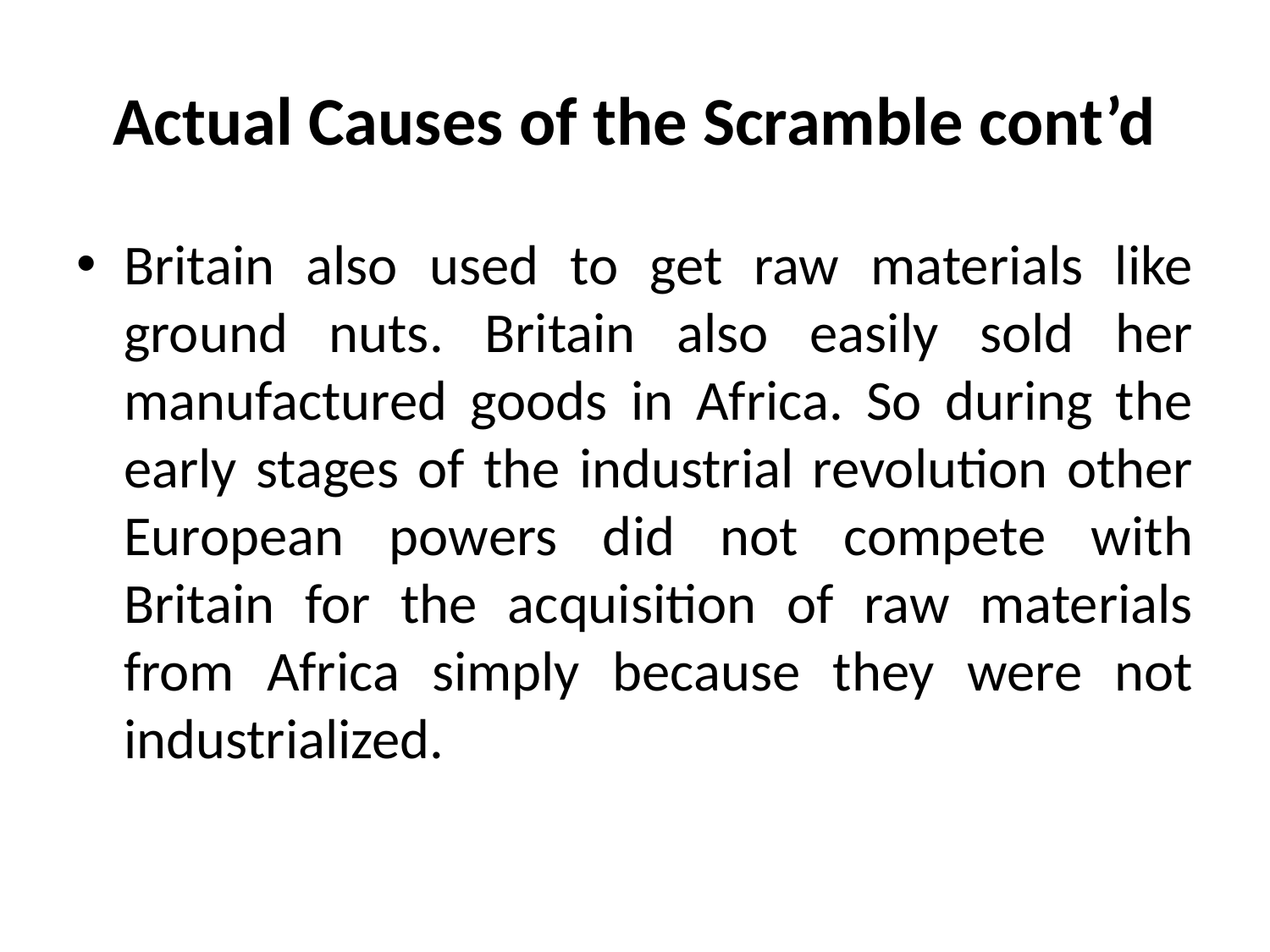

# Actual Causes of the Scramble cont’d
Britain also used to get raw materials like ground nuts. Britain also easily sold her manufactured goods in Africa. So during the early stages of the industrial revolution other European powers did not compete with Britain for the acquisition of raw materials from Africa simply because they were not industrialized.